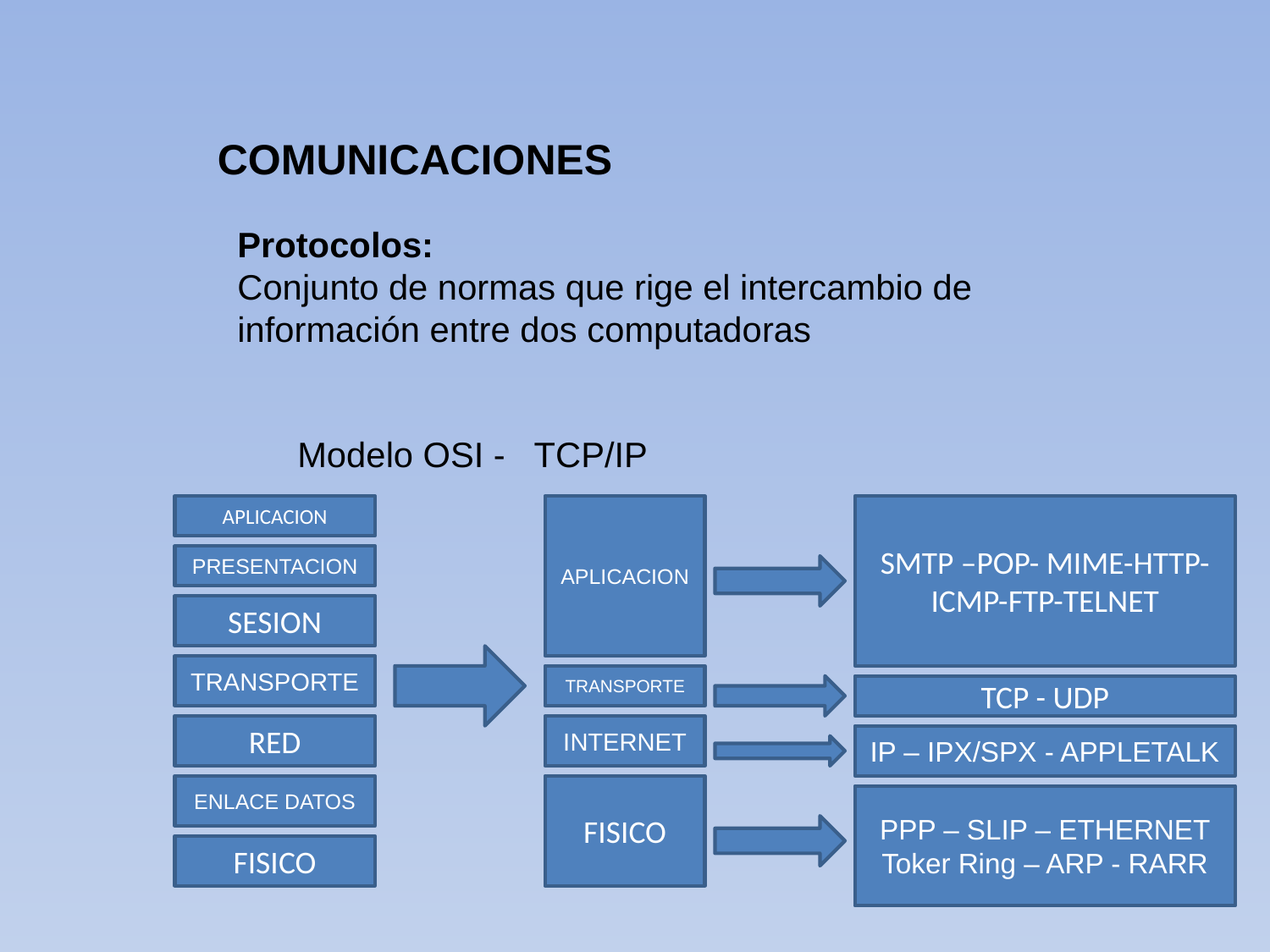

COMUNICACIONES
Protocolos:
Conjunto de normas que rige el intercambio de información entre dos computadoras

Modelo OSI -   TCP/IP
APLICACION
APLICACION
SMTP –POP- MIME-HTTP-ICMP-FTP-TELNET
PRESENTACION

SESION

TRANSPORTE
TRANSPORTE

TCP - UDP
RED
INTERNET
IP – IPX/SPX - APPLETALK

ENLACE DATOS
FISICO
PPP – SLIP – ETHERNET Toker Ring – ARP - RARR

FISICO